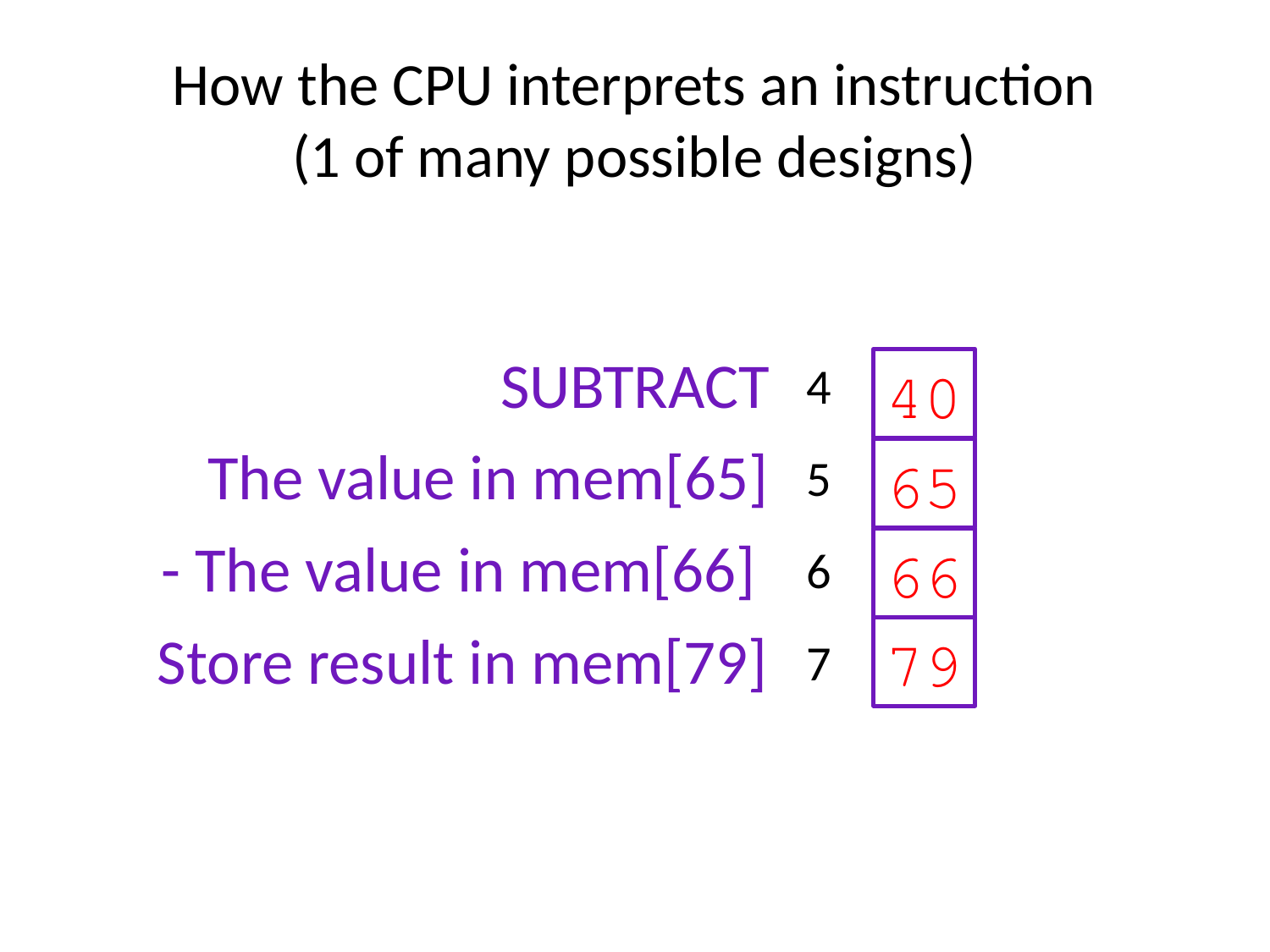

# How the CPU interprets an instruction (1 of many possible designs)
SUBTRACT
4
40
65
66
79
The value in mem[65]
5
- The value in mem[66]
6
Store result in mem[79]
7